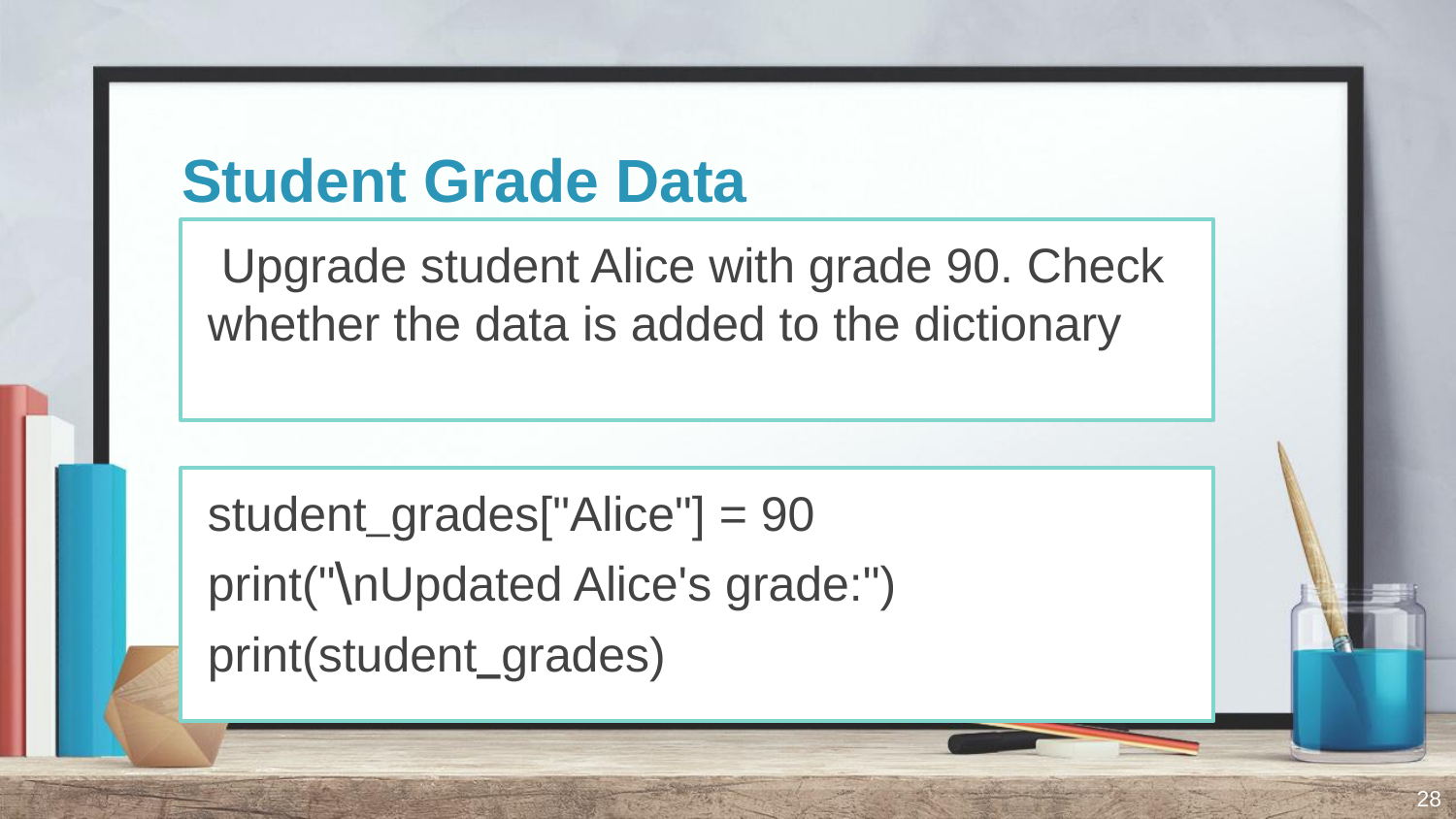

# Student Grade Data
 Upgrade student Alice with grade 90. Check whether the data is added to the dictionary

student_grades["Alice"] = 90
print("\nUpdated Alice's grade:")
print(student_grades)
28